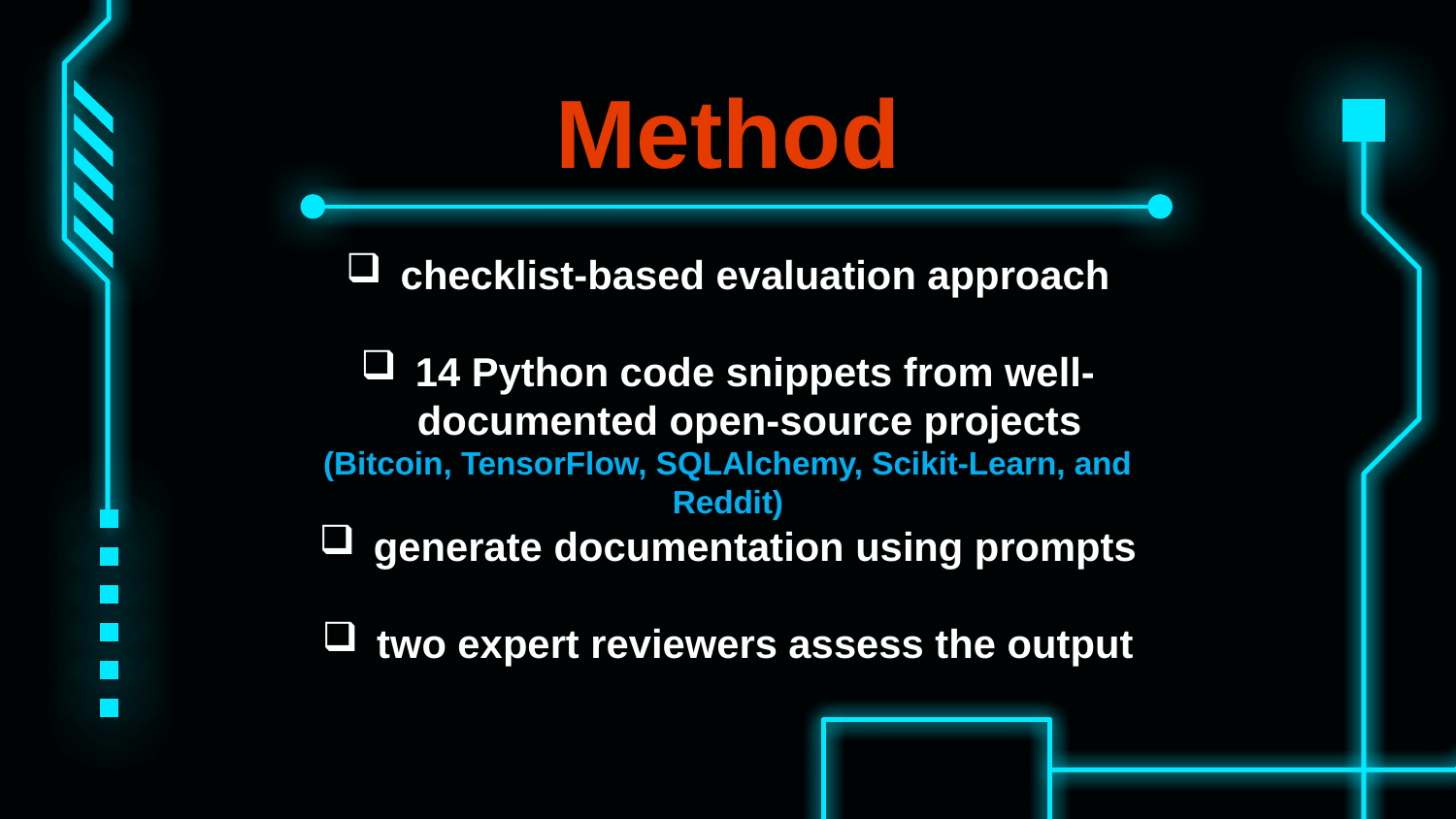

# Method

checklist-based evaluation approach

14 Python code snippets from well-documented open-source projects
(Bitcoin, TensorFlow, SQLAlchemy, Scikit-Learn, and Reddit)
generate documentation using prompts

two expert reviewers assess the output